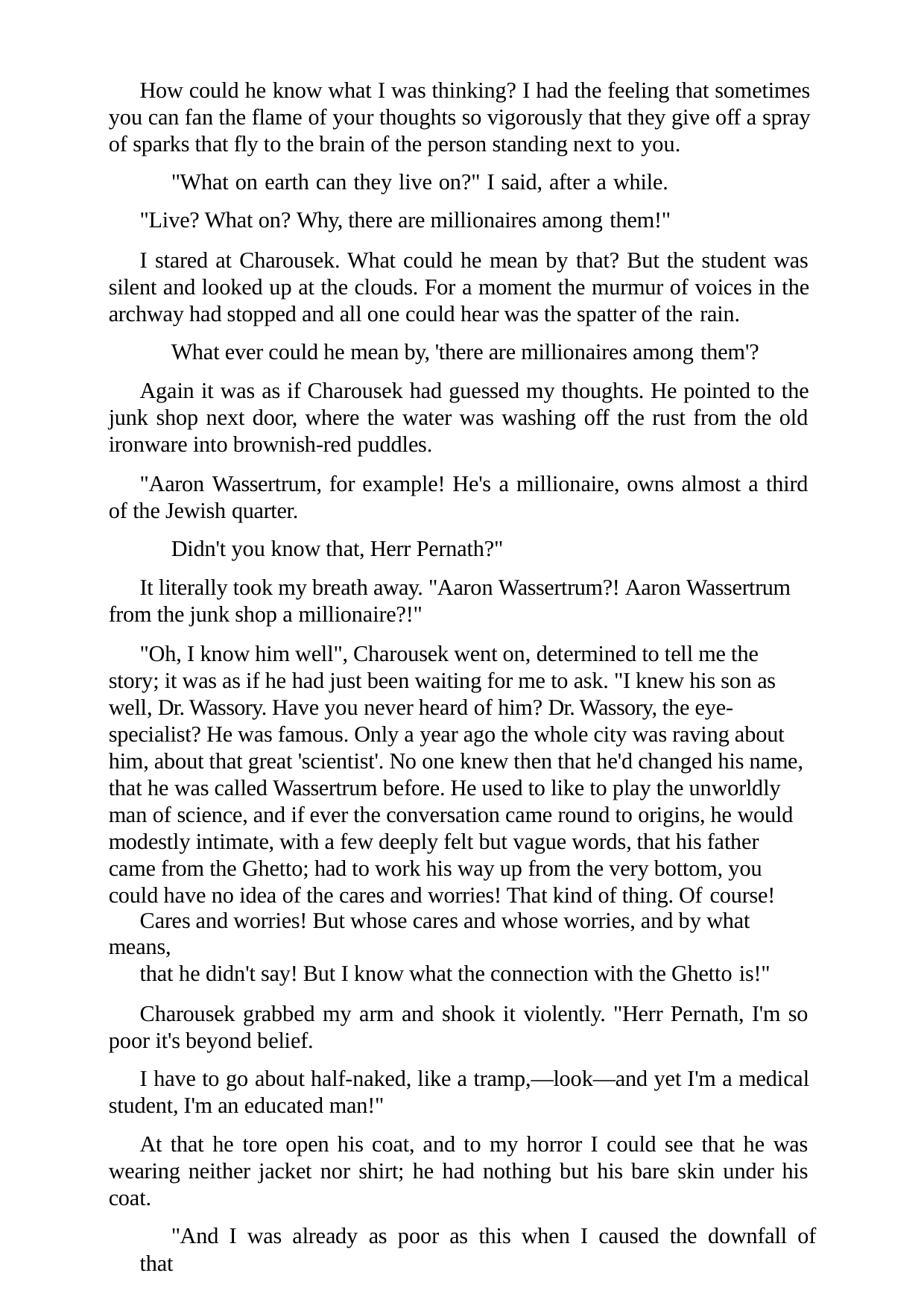

How could he know what I was thinking? I had the feeling that sometimes  you can fan the flame of your thoughts so vigorously that they give off a spray  of sparks that fly to the brain of the person standing next to you.
"What on earth can they live on?" I said, after a while.  "Live? What on? Why, there are millionaires among them!"
I stared at Charousek. What could he mean by that? But the student was  silent and looked up at the clouds. For a moment the murmur of voices in the  archway had stopped and all one could hear was the spatter of the rain.
What ever could he mean by, 'there are millionaires among them'?
Again it was as if Charousek had guessed my thoughts. He pointed to the  junk shop next door, where the water was washing off the rust from the old  ironware into brownish-red puddles.
"Aaron Wassertrum, for example! He's a millionaire, owns almost a third  of the Jewish quarter.
Didn't you know that, Herr Pernath?"
It literally took my breath away. "Aaron Wassertrum?! Aaron Wassertrum  from the junk shop a millionaire?!"
"Oh, I know him well", Charousek went on, determined to tell me the  story; it was as if he had just been waiting for me to ask. "I knew his son as  well, Dr. Wassory. Have you never heard of him? Dr. Wassory, the eye-  specialist? He was famous. Only a year ago the whole city was raving about  him, about that great 'scientist'. No one knew then that he'd changed his name,  that he was called Wassertrum before. He used to like to play the unworldly  man of science, and if ever the conversation came round to origins, he would  modestly intimate, with a few deeply felt but vague words, that his father  came from the Ghetto; had to work his way up from the very bottom, you  could have no idea of the cares and worries! That kind of thing. Of course!
Cares and worries! But whose cares and whose worries, and by what means,
that he didn't say! But I know what the connection with the Ghetto is!"
Charousek grabbed my arm and shook it violently. "Herr Pernath, I'm so  poor it's beyond belief.
I have to go about half-naked, like a tramp,—look—and yet I'm a medical  student, I'm an educated man!"
At that he tore open his coat, and to my horror I could see that he was  wearing neither jacket nor shirt; he had nothing but his bare skin under his  coat.
"And I was already as poor as this when I caused the downfall of that